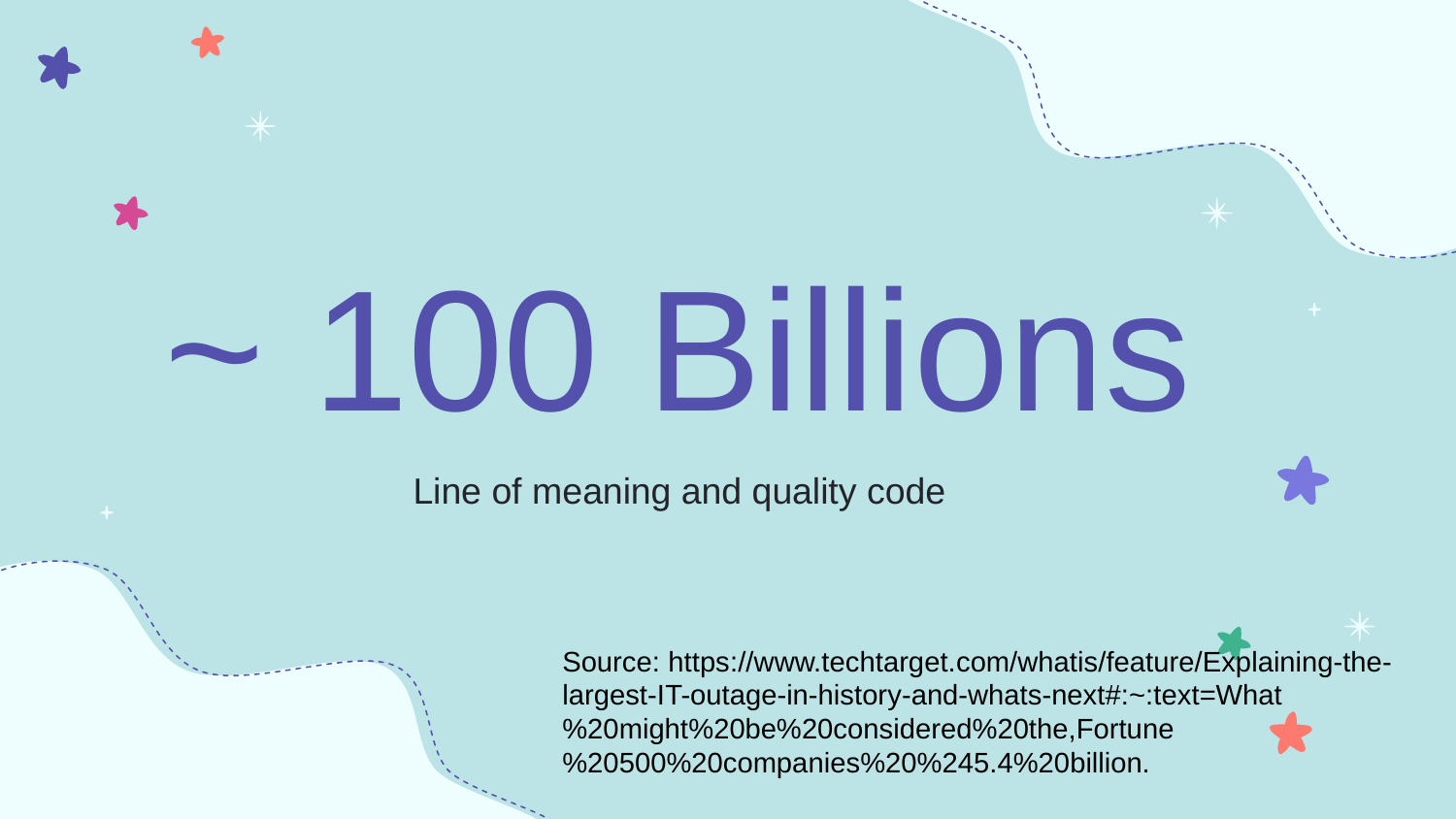

# ~ 100 Billions
Line of meaning and quality code
Source: https://www.techtarget.com/whatis/feature/Explaining-the-largest-IT-outage-in-history-and-whats-next#:~:text=What%20might%20be%20considered%20the,Fortune%20500%20companies%20%245.4%20billion.